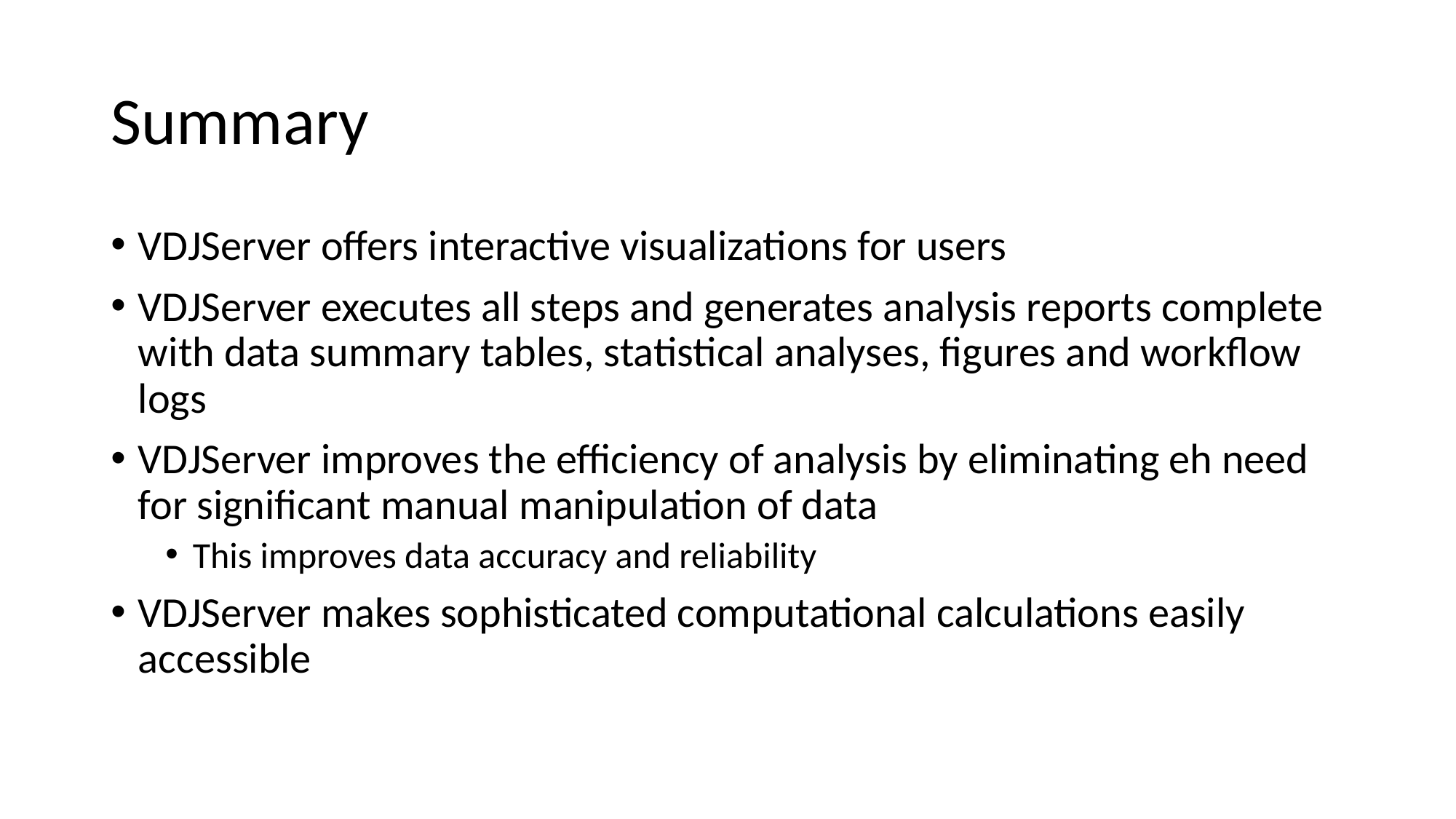

# Summary
VDJServer offers interactive visualizations for users
VDJServer executes all steps and generates analysis reports complete with data summary tables, statistical analyses, figures and workflow logs
VDJServer improves the efficiency of analysis by eliminating eh need for significant manual manipulation of data
This improves data accuracy and reliability
VDJServer makes sophisticated computational calculations easily accessible